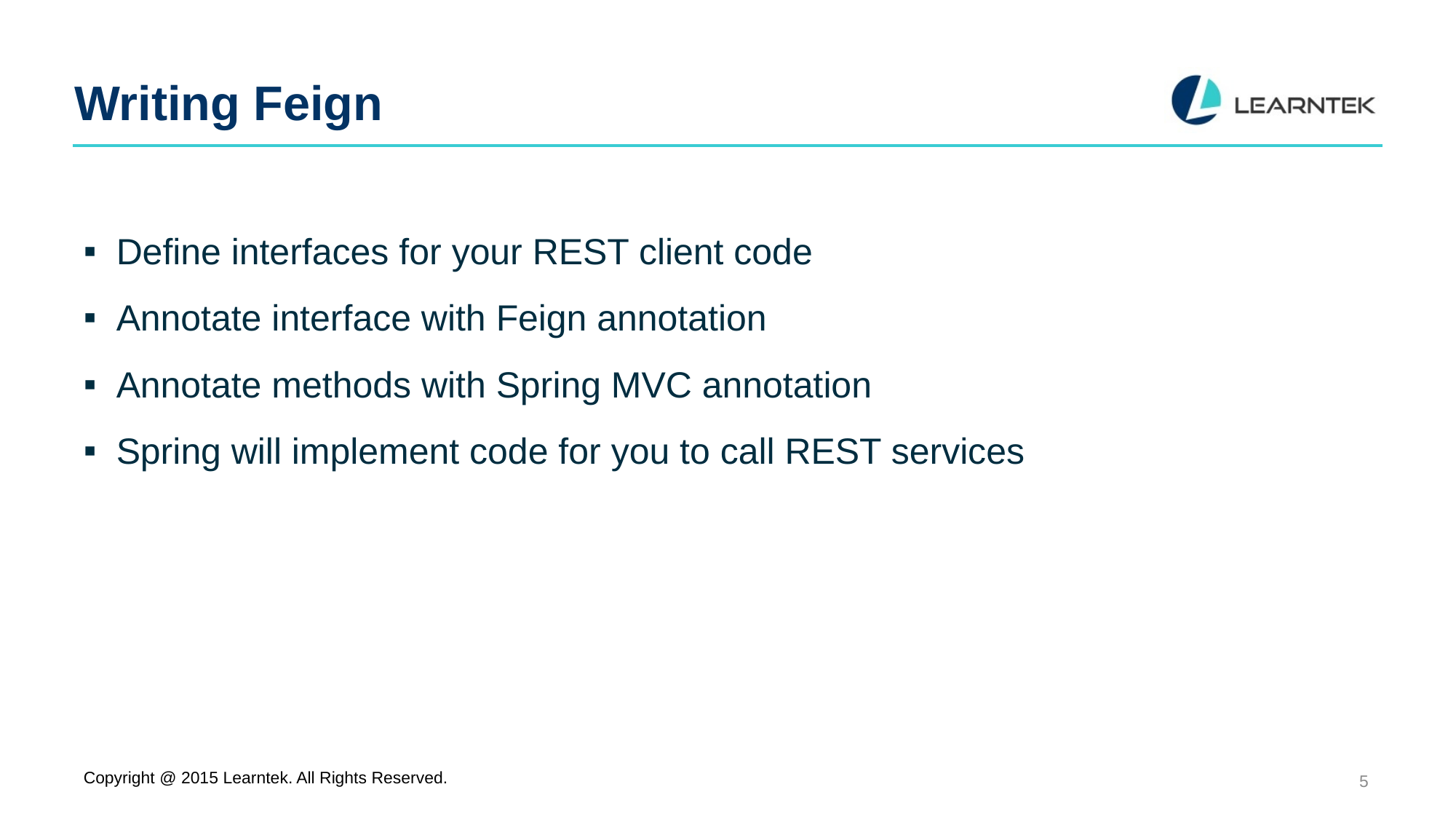

# Writing Feign
Define interfaces for your REST client code
Annotate interface with Feign annotation
Annotate methods with Spring MVC annotation
Spring will implement code for you to call REST services
Copyright @ 2015 Learntek. All Rights Reserved.
5